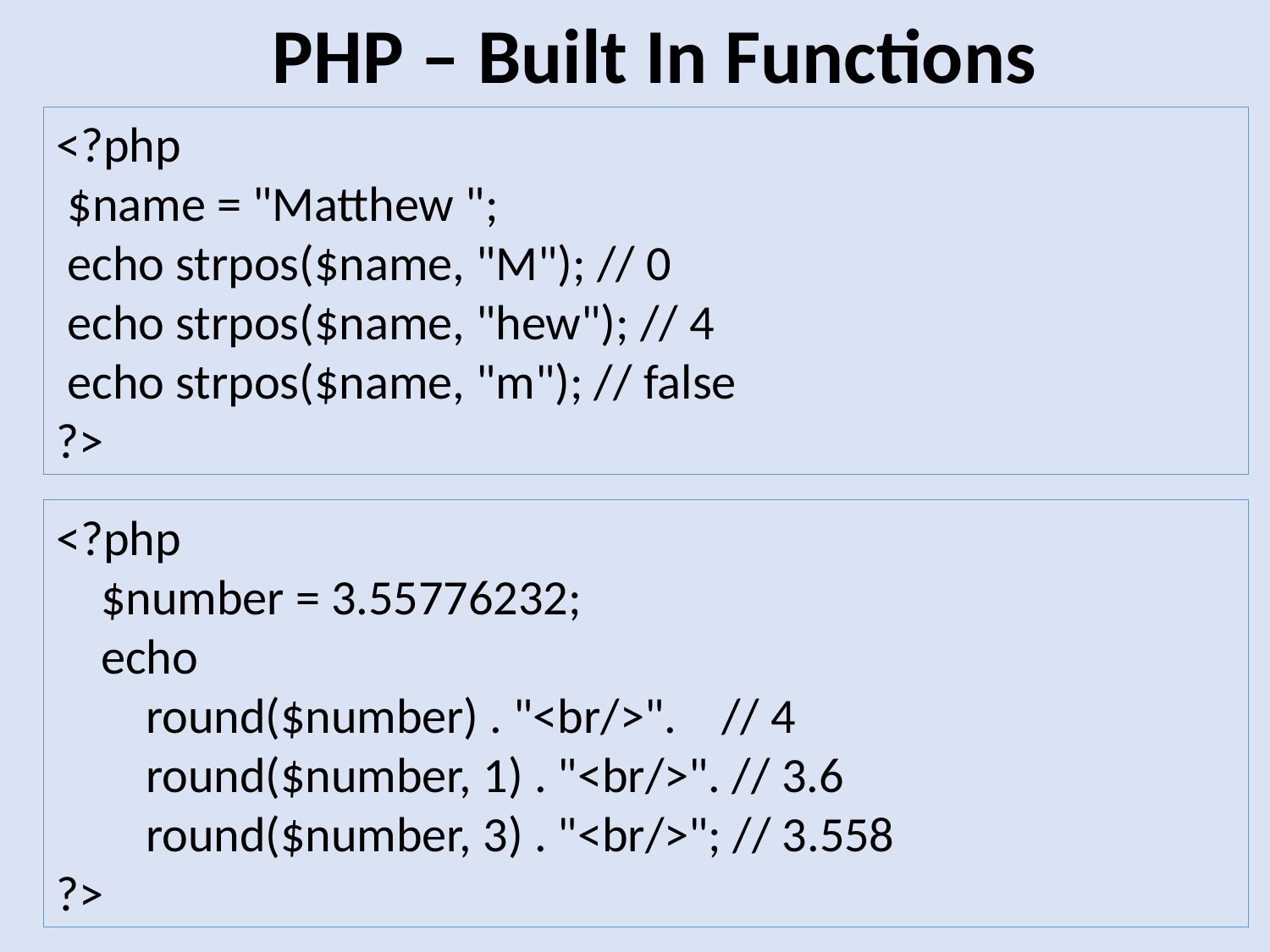

PHP – Built In Functions
<?php
 $name = "Matthew ";
 echo strpos($name, "M"); // 0
 echo strpos($name, "hew"); // 4
 echo strpos($name, "m"); // false
?>
<?php
    $number = 3.55776232;
    echo
        round($number) . "<br/>".    // 4
        round($number, 1) . "<br/>". // 3.6
        round($number, 3) . "<br/>"; // 3.558
?>